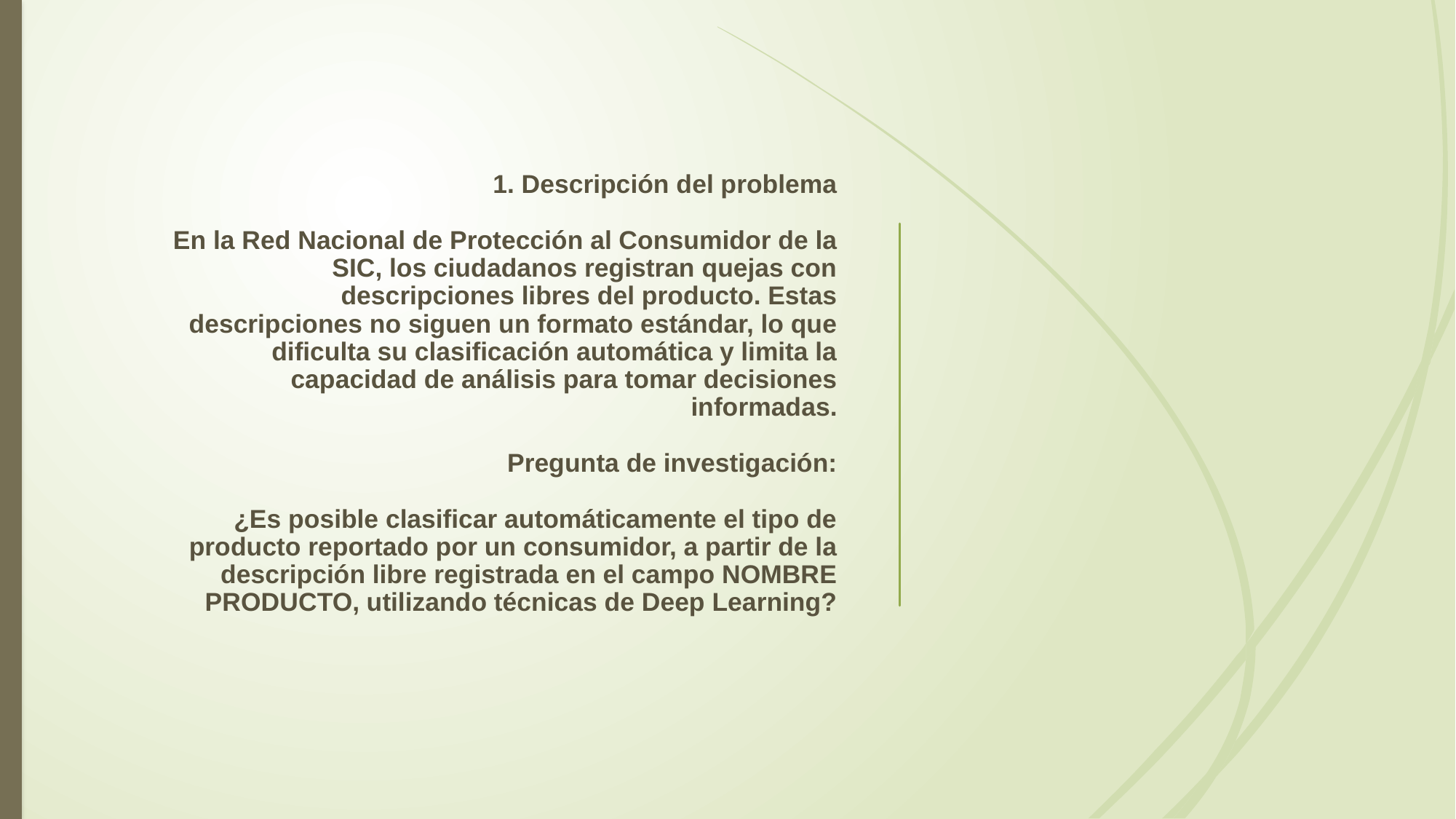

# 1. Descripción del problema En la Red Nacional de Protección al Consumidor de la SIC, los ciudadanos registran quejas con descripciones libres del producto. Estas descripciones no siguen un formato estándar, lo que dificulta su clasificación automática y limita la capacidad de análisis para tomar decisiones informadas. Pregunta de investigación: ¿Es posible clasificar automáticamente el tipo de producto reportado por un consumidor, a partir de la descripción libre registrada en el campo NOMBRE PRODUCTO, utilizando técnicas de Deep Learning?